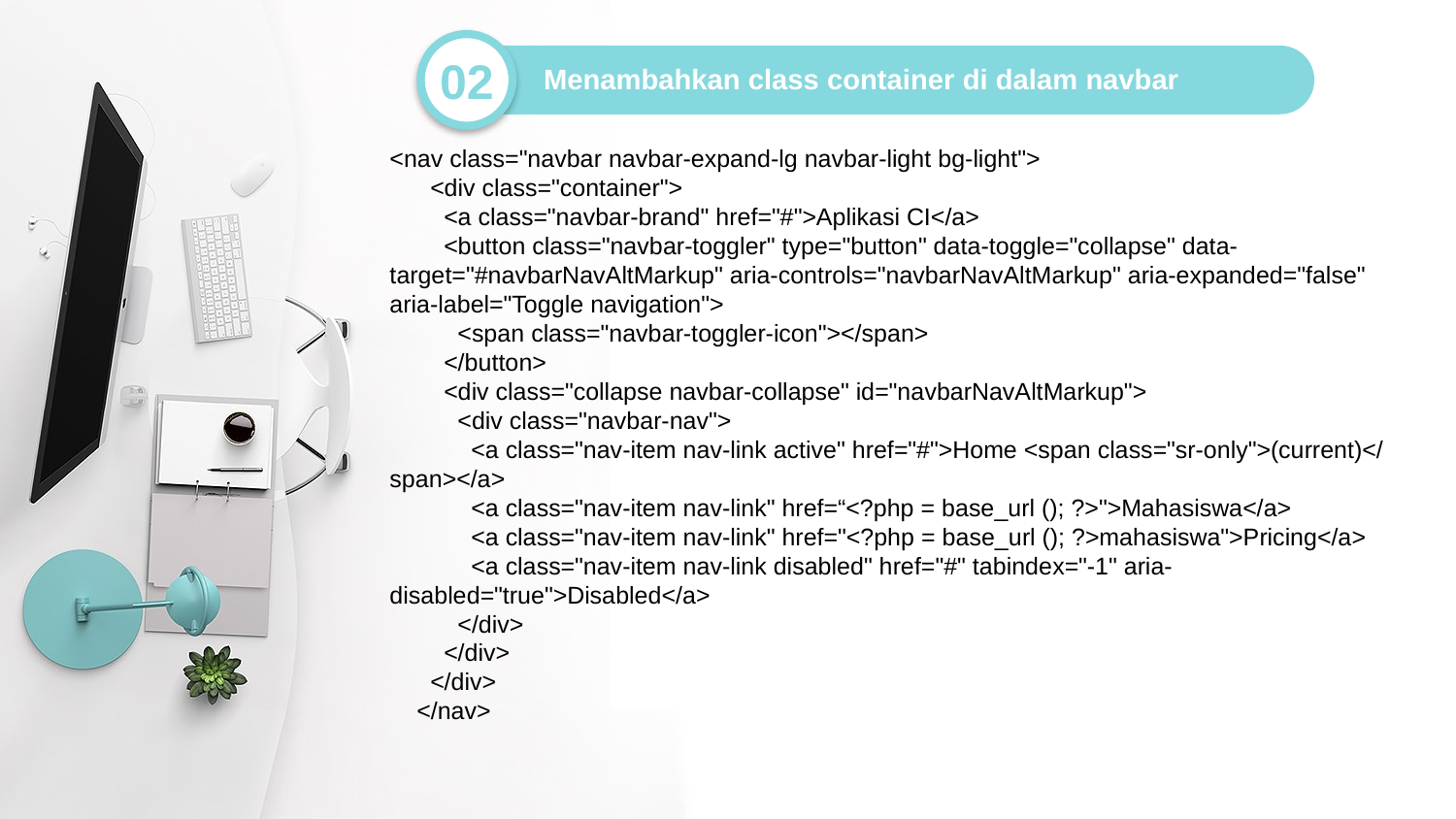

02
Menambahkan class container di dalam navbar
<nav class="navbar navbar-expand-lg navbar-light bg-light">
      <div class="container">
        <a class="navbar-brand" href="#">Aplikasi CI</a>
        <button class="navbar-toggler" type="button" data-toggle="collapse" data-target="#navbarNavAltMarkup" aria-controls="navbarNavAltMarkup" aria-expanded="false" aria-label="Toggle navigation">
          <span class="navbar-toggler-icon"></span>
        </button>
        <div class="collapse navbar-collapse" id="navbarNavAltMarkup">
          <div class="navbar-nav">
            <a class="nav-item nav-link active" href="#">Home <span class="sr-only">(current)</span></a>
            <a class="nav-item nav-link" href=“<?php = base_url (); ?>">Mahasiswa</a>
            <a class="nav-item nav-link" href="<?php = base_url (); ?>mahasiswa">Pricing</a>
            <a class="nav-item nav-link disabled" href="#" tabindex="-1" aria-disabled="true">Disabled</a>
          </div>
        </div>
      </div>
    </nav>